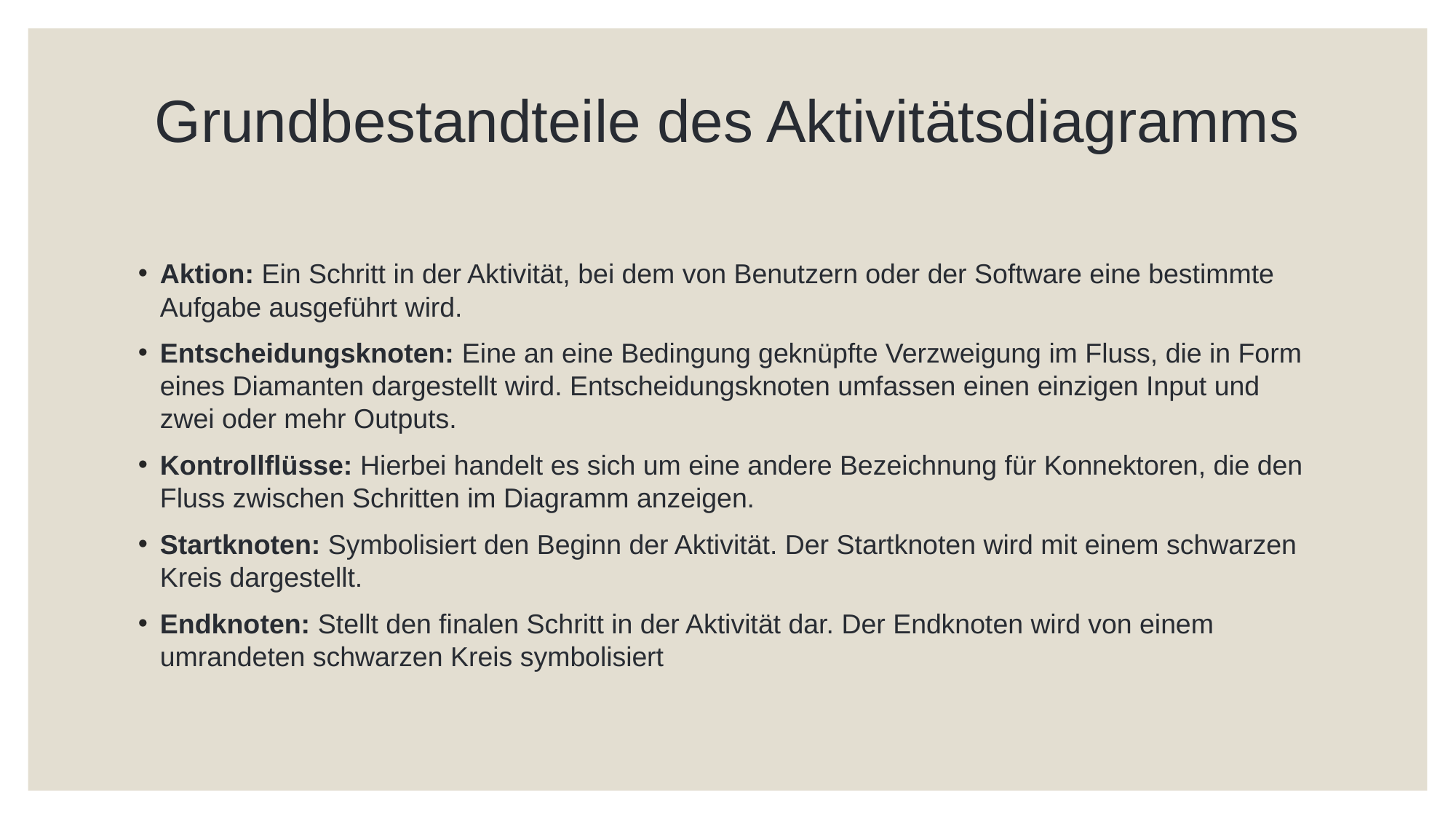

# Grundbestandteile des Aktivitätsdiagramms
Aktion: Ein Schritt in der Aktivität, bei dem von Benutzern oder der Software eine bestimmte Aufgabe ausgeführt wird.
Entscheidungsknoten: Eine an eine Bedingung geknüpfte Verzweigung im Fluss, die in Form eines Diamanten dargestellt wird. Entscheidungsknoten umfassen einen einzigen Input und zwei oder mehr Outputs.
Kontrollflüsse: Hierbei handelt es sich um eine andere Bezeichnung für Konnektoren, die den Fluss zwischen Schritten im Diagramm anzeigen.
Startknoten: Symbolisiert den Beginn der Aktivität. Der Startknoten wird mit einem schwarzen Kreis dargestellt.
Endknoten: Stellt den finalen Schritt in der Aktivität dar. Der Endknoten wird von einem umrandeten schwarzen Kreis symbolisiert